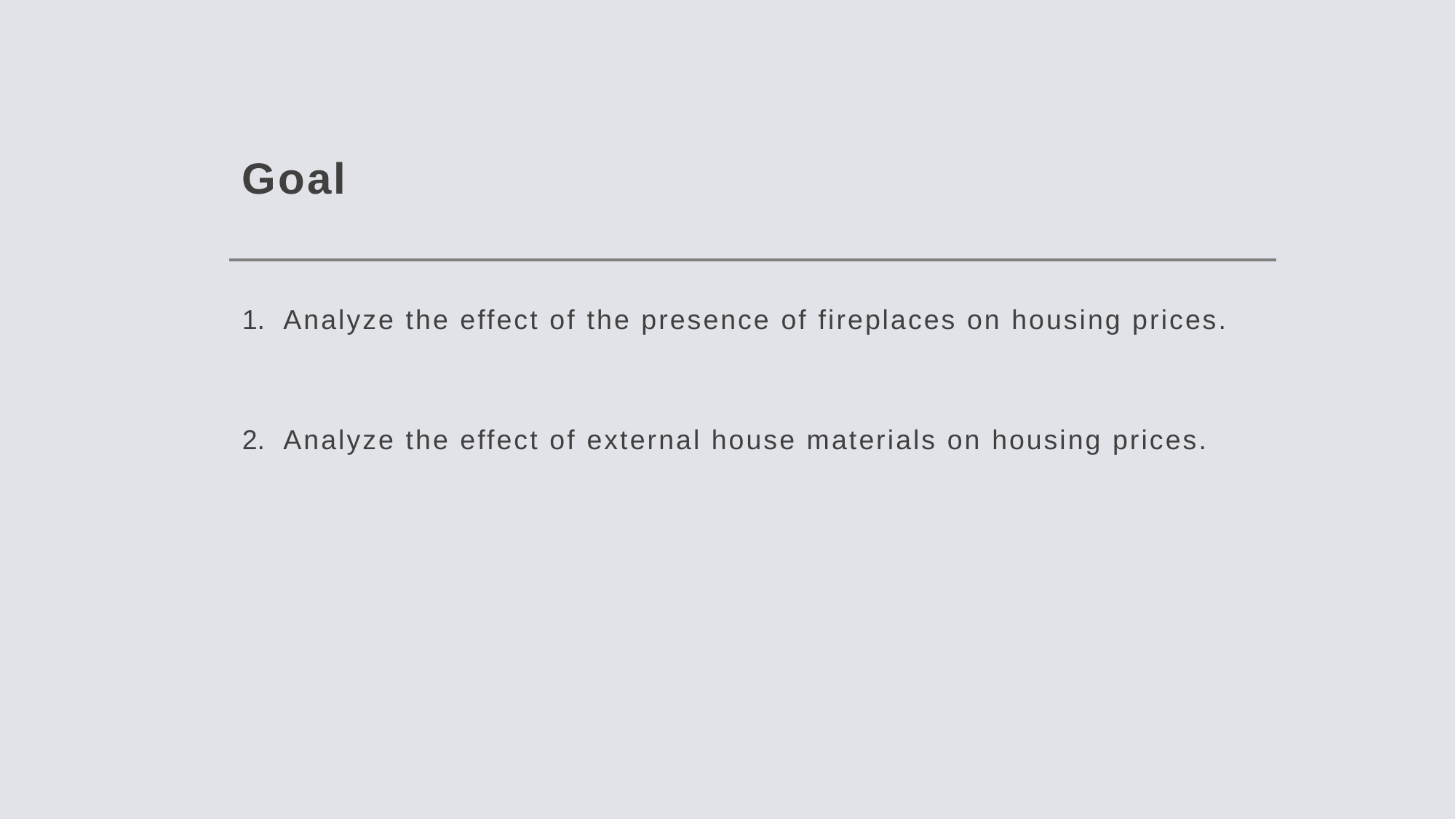

# Goal
Analyze the effect of the presence of fireplaces on housing prices.

Analyze the effect of external house materials on housing prices.